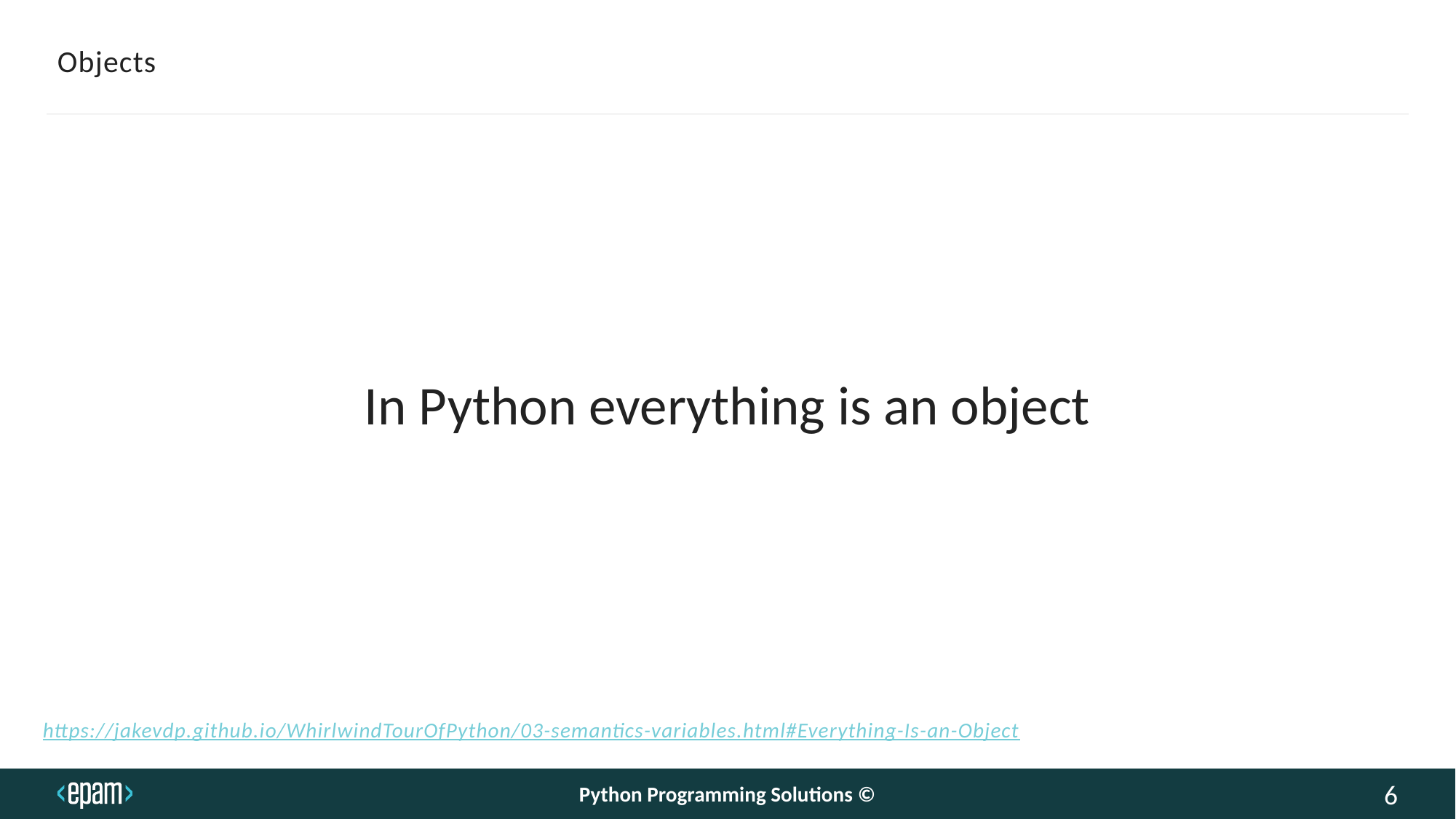

# Objects
In Python everything is an object
https://jakevdp.github.io/WhirlwindTourOfPython/03-semantics-variables.html#Everything-Is-an-Object
Python Programming Solutions ©
6